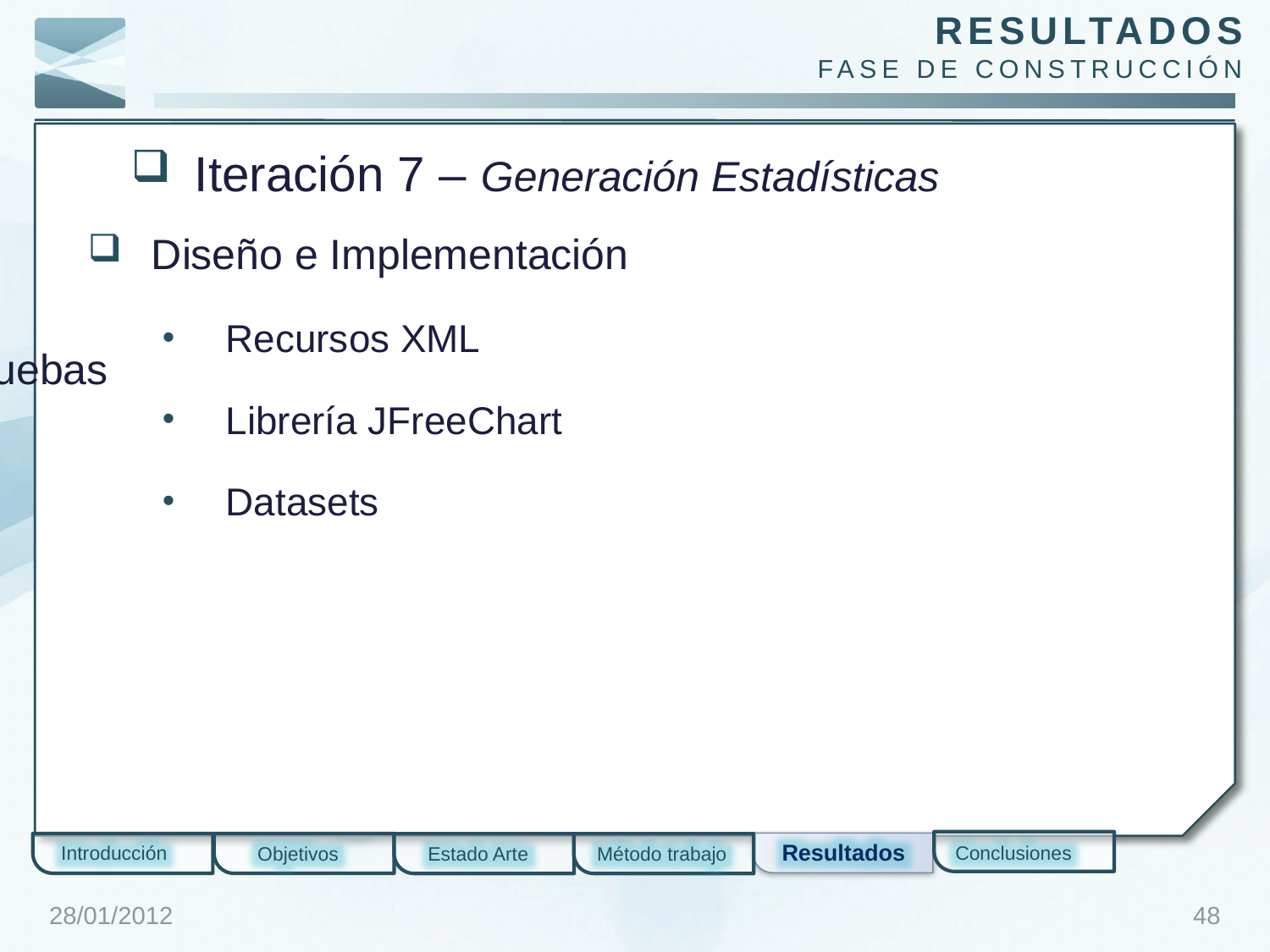

resultados
Fase de Construcción
Iteración 7 – Generación Estadísticas
Diseño e Implementación
Recursos XML
Librería JFreeChart
Datasets
Pruebas

Resultados
Introducción
Conclusiones
Objetivos
Estado Arte
Método trabajo
28/01/2012
48